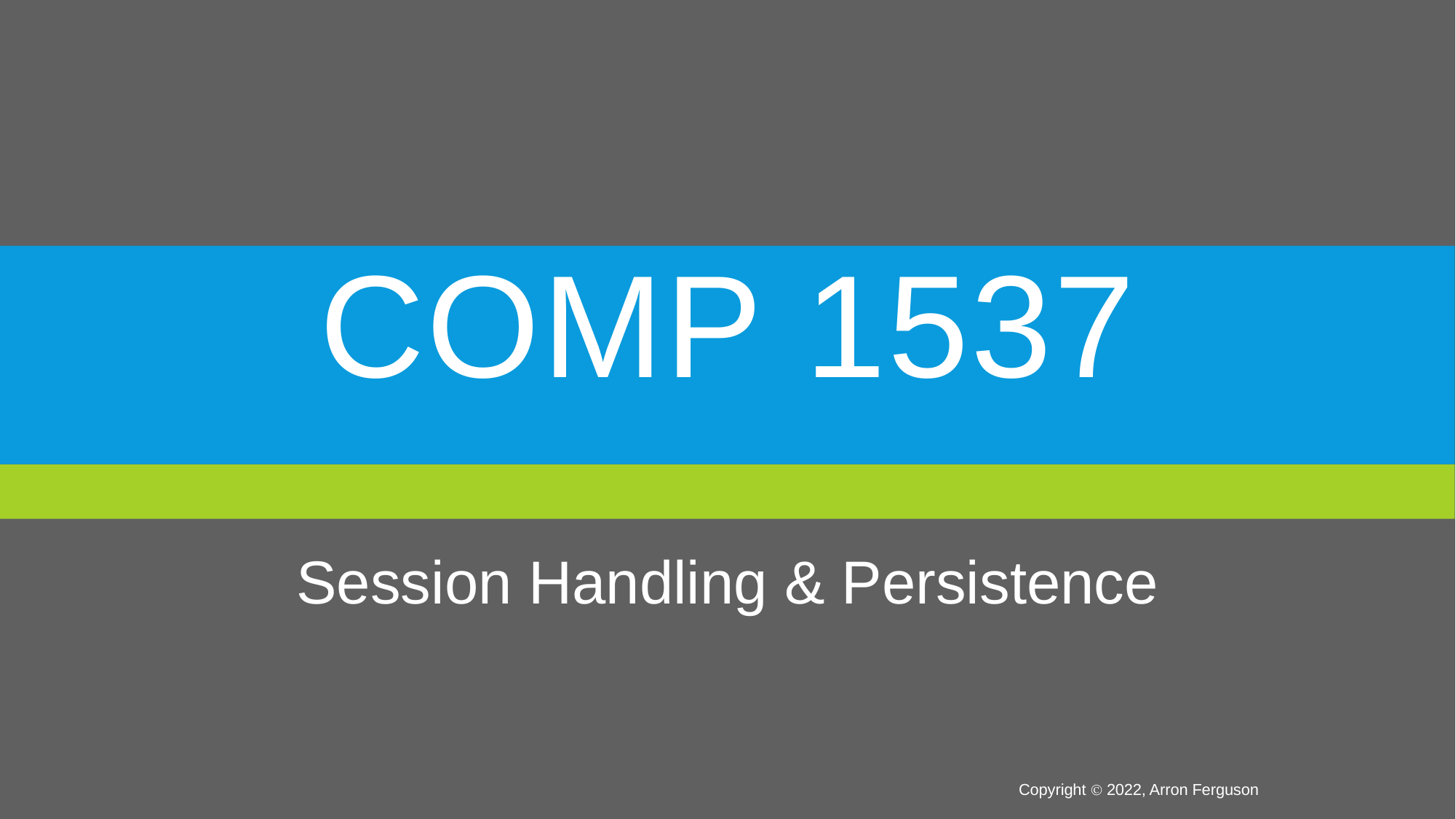

# COMP 1537
Session Handling & Persistence
Copyright Ⓒ 2022, Arron Ferguson